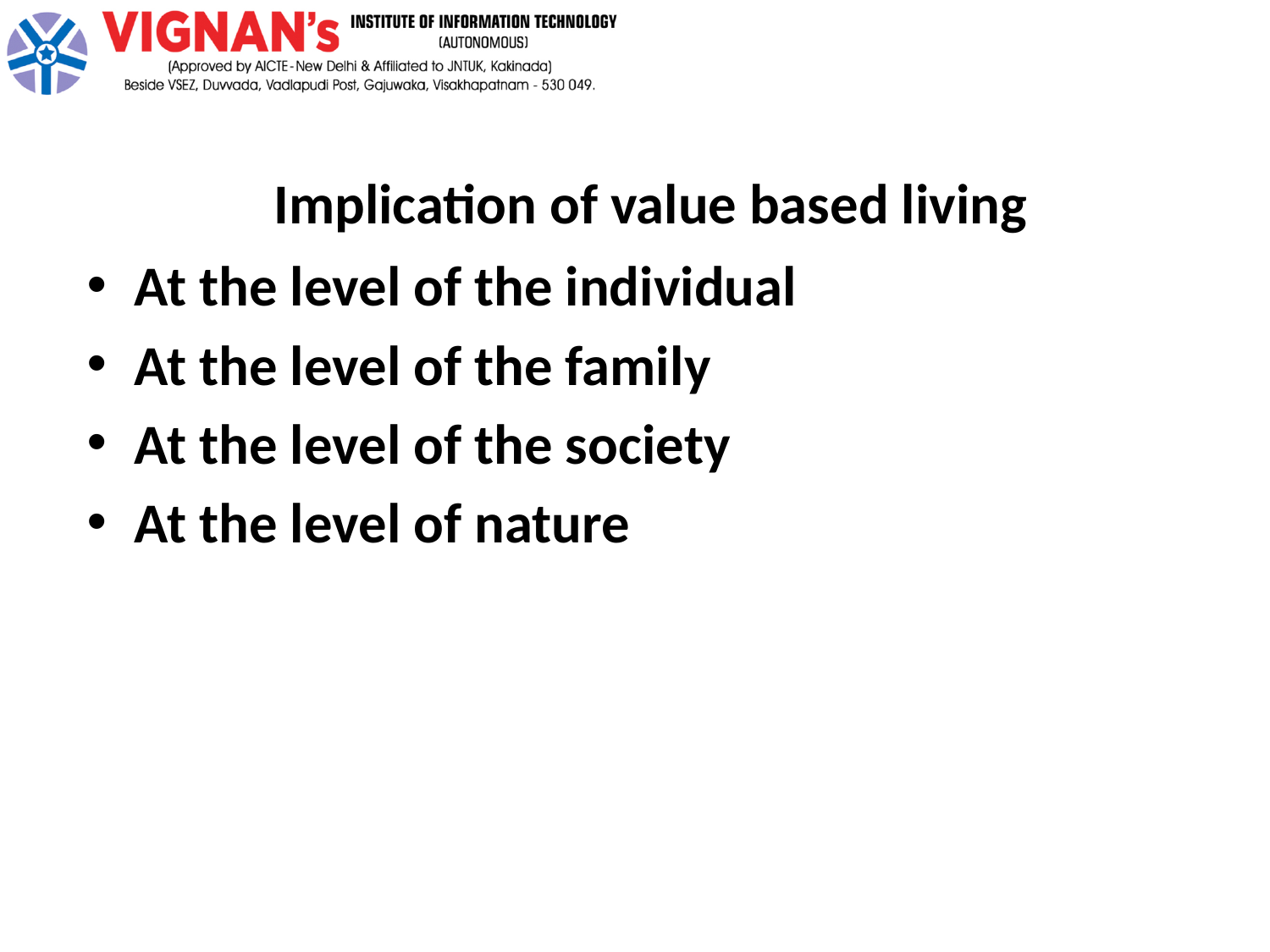

# Implication of value based living
At the level of the individual
At the level of the family
At the level of the society
At the level of nature